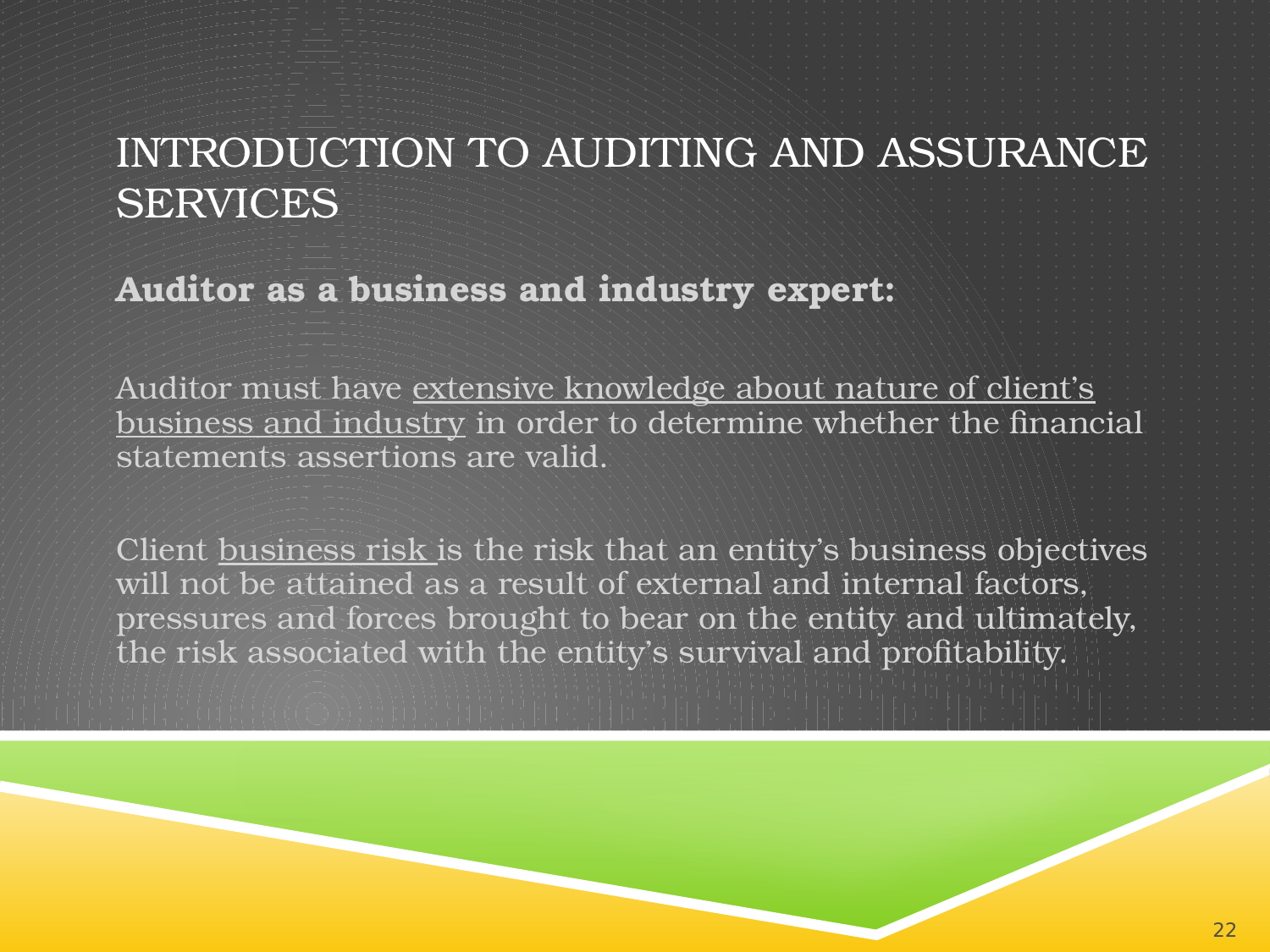

# INTRODUCTION TO AUDITING AND ASSURANCE SERVICES
Auditor as a business and industry expert:

Auditor must have extensive knowledge about nature of client’s business and industry in order to determine whether the financial statements assertions are valid.

Client business risk is the risk that an entity’s business objectives will not be attained as a result of external and internal factors, pressures and forces brought to bear on the entity and ultimately, the risk associated with the entity’s survival and profitability.
22